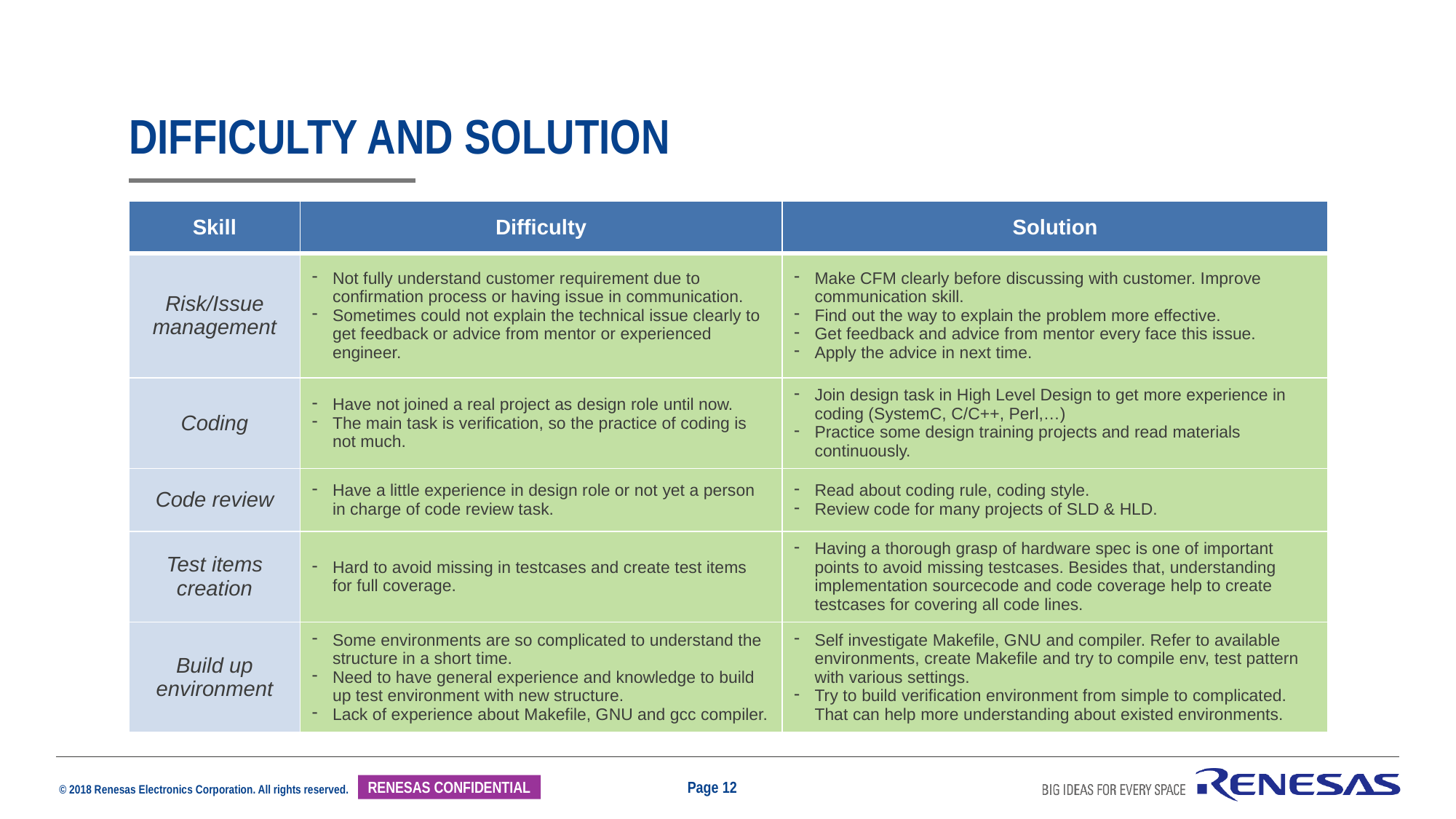

# DIFFICULTY AND SOLUTION
| Skill | Difficulty | Solution |
| --- | --- | --- |
| Risk/Issue management | Not fully understand customer requirement due to confirmation process or having issue in communication. Sometimes could not explain the technical issue clearly to get feedback or advice from mentor or experienced engineer. | Make CFM clearly before discussing with customer. Improve communication skill. Find out the way to explain the problem more effective. Get feedback and advice from mentor every face this issue. Apply the advice in next time. |
| Coding | Have not joined a real project as design role until now. The main task is verification, so the practice of coding is not much. | Join design task in High Level Design to get more experience in coding (SystemC, C/C++, Perl,…) Practice some design training projects and read materials continuously. |
| Code review | Have a little experience in design role or not yet a person in charge of code review task. | Read about coding rule, coding style. Review code for many projects of SLD & HLD. |
| Test items creation | Hard to avoid missing in testcases and create test items for full coverage. | Having a thorough grasp of hardware spec is one of important points to avoid missing testcases. Besides that, understanding implementation sourcecode and code coverage help to create testcases for covering all code lines. |
| Build up environment | Some environments are so complicated to understand the structure in a short time. Need to have general experience and knowledge to build up test environment with new structure. Lack of experience about Makefile, GNU and gcc compiler. | Self investigate Makefile, GNU and compiler. Refer to available environments, create Makefile and try to compile env, test pattern with various settings. Try to build verification environment from simple to complicated. That can help more understanding about existed environments. |
Page 12